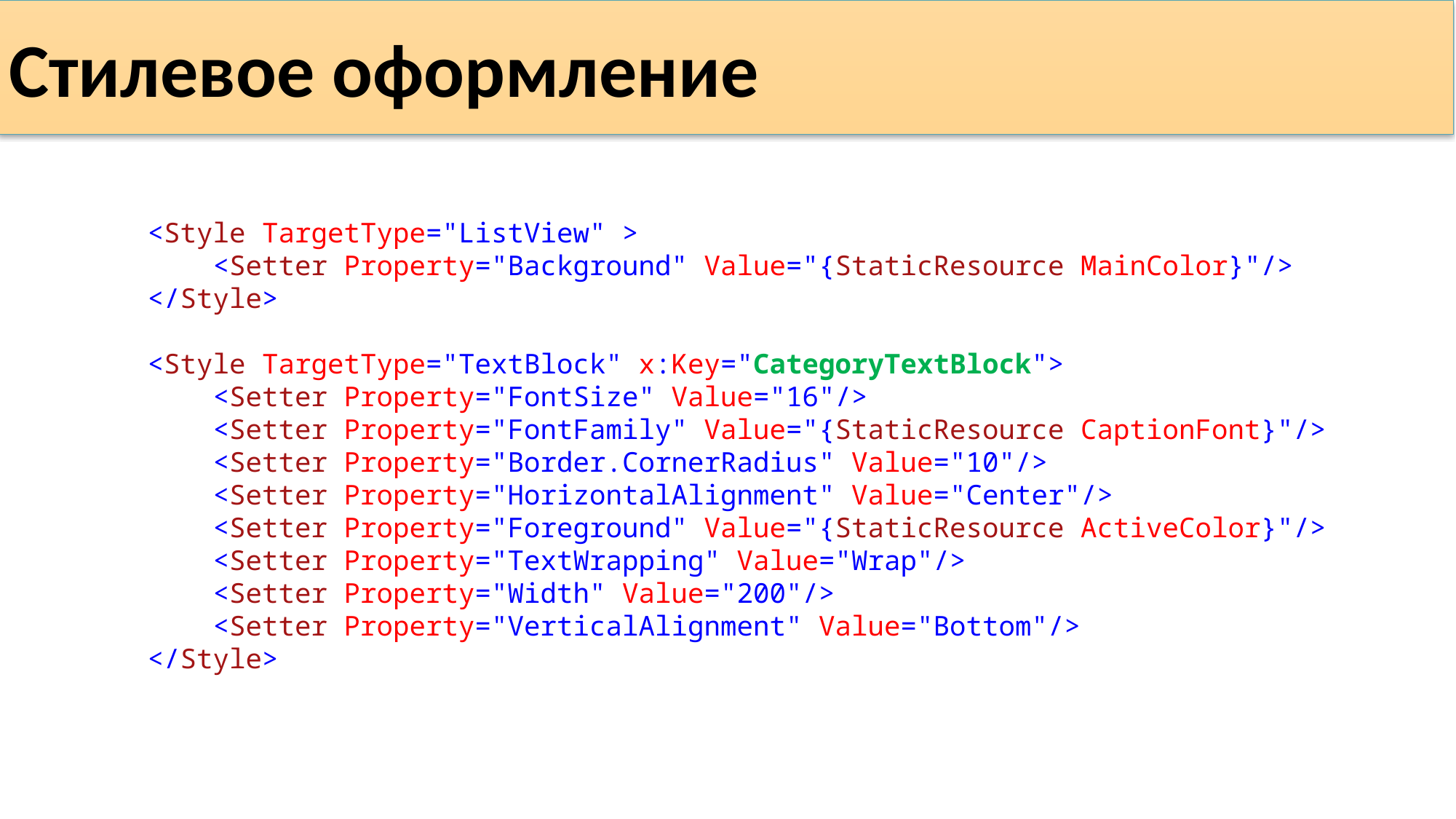

Стилевое оформление
    <Style TargetType="ListView" >
        <Setter Property="Background" Value="{StaticResource MainColor}"/>
    </Style>

    <Style TargetType="TextBlock" x:Key="CategoryTextBlock">
        <Setter Property="FontSize" Value="16"/>
        <Setter Property="FontFamily" Value="{StaticResource CaptionFont}"/>
        <Setter Property="Border.CornerRadius" Value="10"/>
        <Setter Property="HorizontalAlignment" Value="Center"/>
        <Setter Property="Foreground" Value="{StaticResource ActiveColor}"/>
        <Setter Property="TextWrapping" Value="Wrap"/>
        <Setter Property="Width" Value="200"/>
        <Setter Property="VerticalAlignment" Value="Bottom"/>
    </Style>